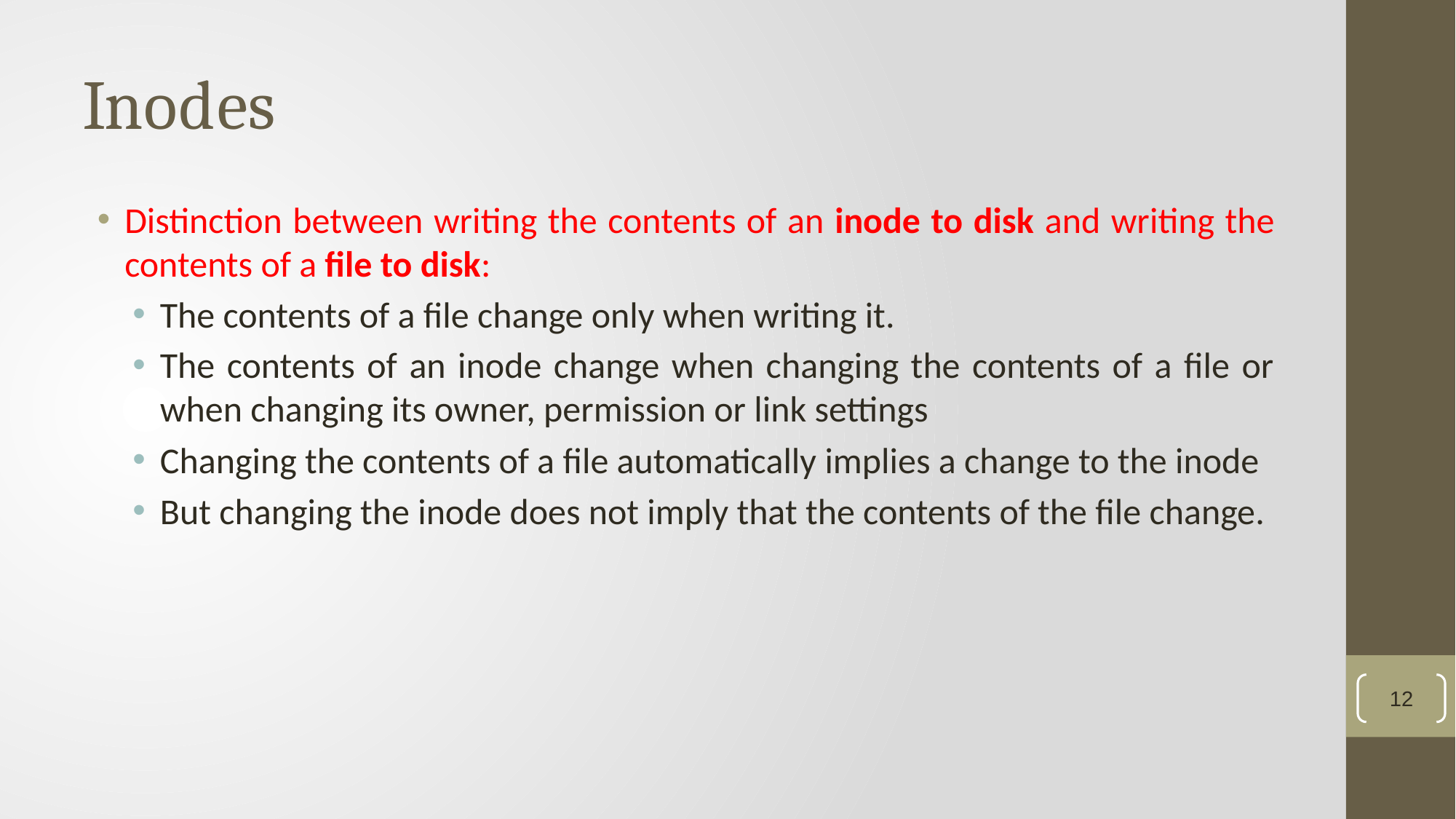

# Inodes
Distinction between writing the contents of an inode to disk and writing the contents of a file to disk:
The contents of a file change only when writing it.
The contents of an inode change when changing the contents of a file or when changing its owner, permission or link settings
Changing the contents of a file automatically implies a change to the inode
But changing the inode does not imply that the contents of the file change.
12